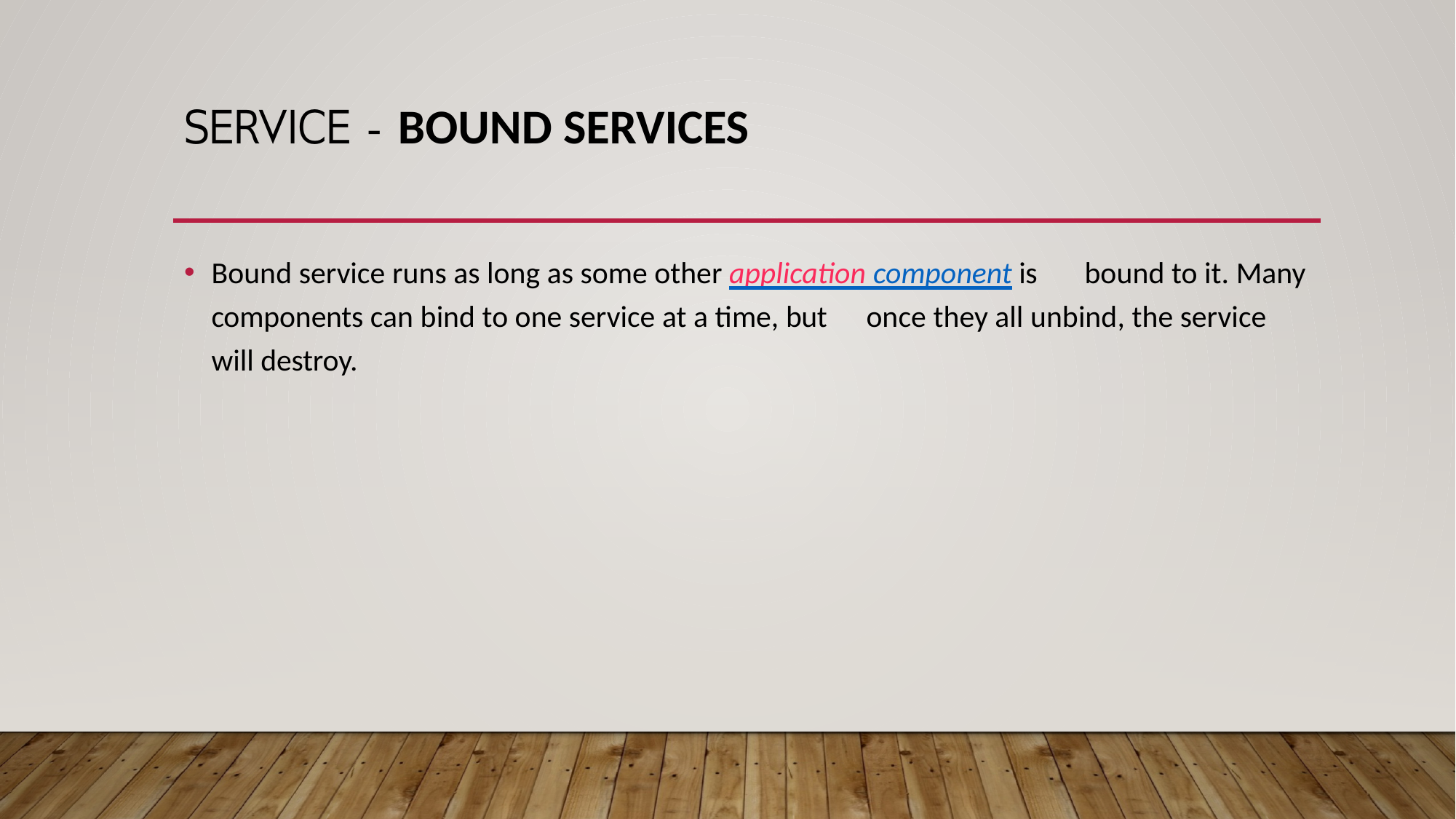

# Service - Bound Services
Bound service runs as long as some other application component is 	bound to it. Many components can bind to one service at a time, but 	once they all unbind, the service will destroy.